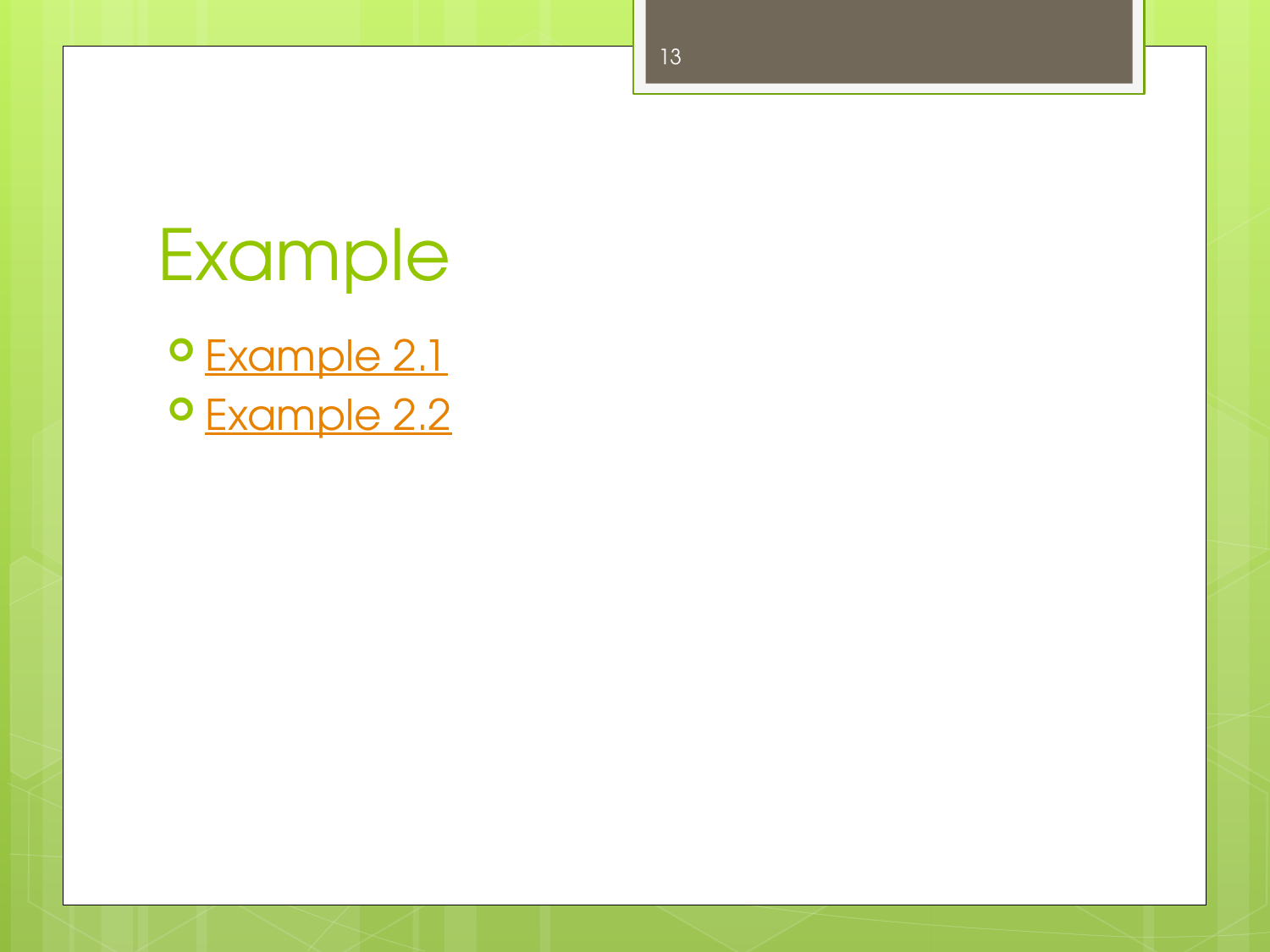

13
# Example
Example 2.1
Example 2.2